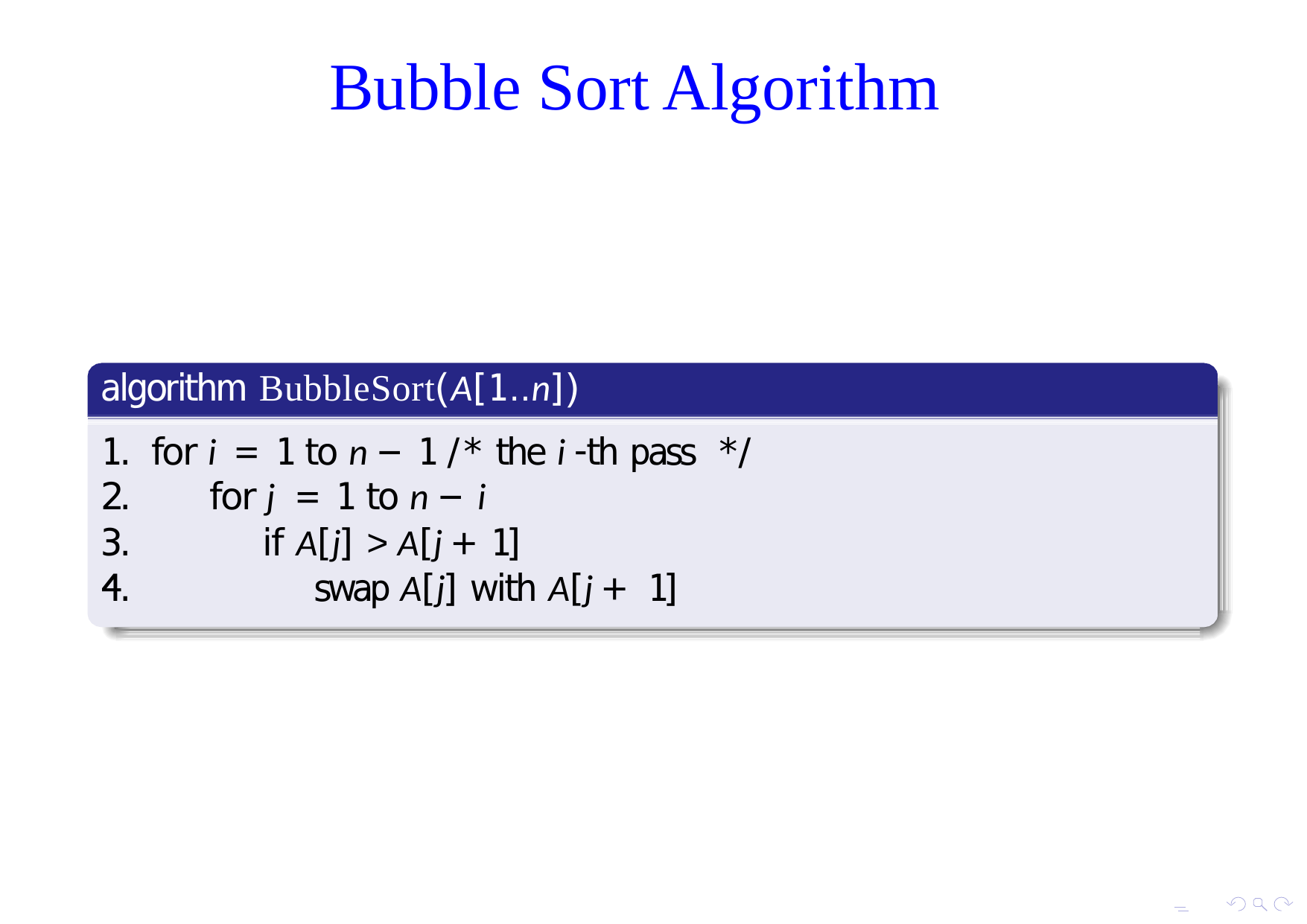

Bubble Sort Algorithm

algorithm BubbleSort(A[1..n])
1.  for i  = 1 to n − 1 /* the i -th pass  */

2.
3.
4.
for j  = 1 to n − i
if A[j] > A[j + 1]
swap A[j] with A[j + 1]